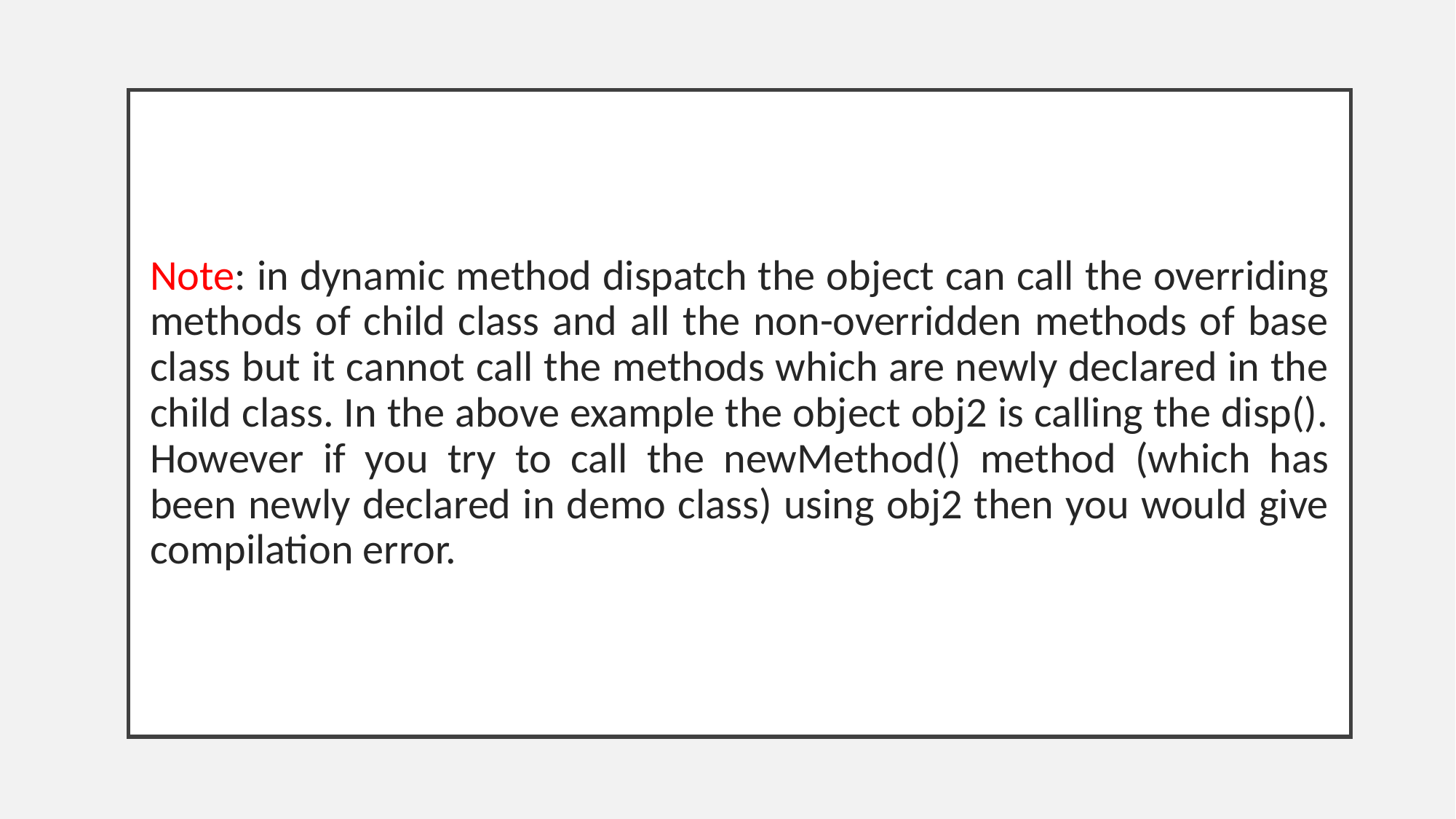

# Note: in dynamic method dispatch the object can call the overriding methods of child class and all the non-overridden methods of base class but it cannot call the methods which are newly declared in the child class. In the above example the object obj2 is calling the disp(). However if you try to call the newMethod() method (which has been newly declared in demo class) using obj2 then you would give compilation error.